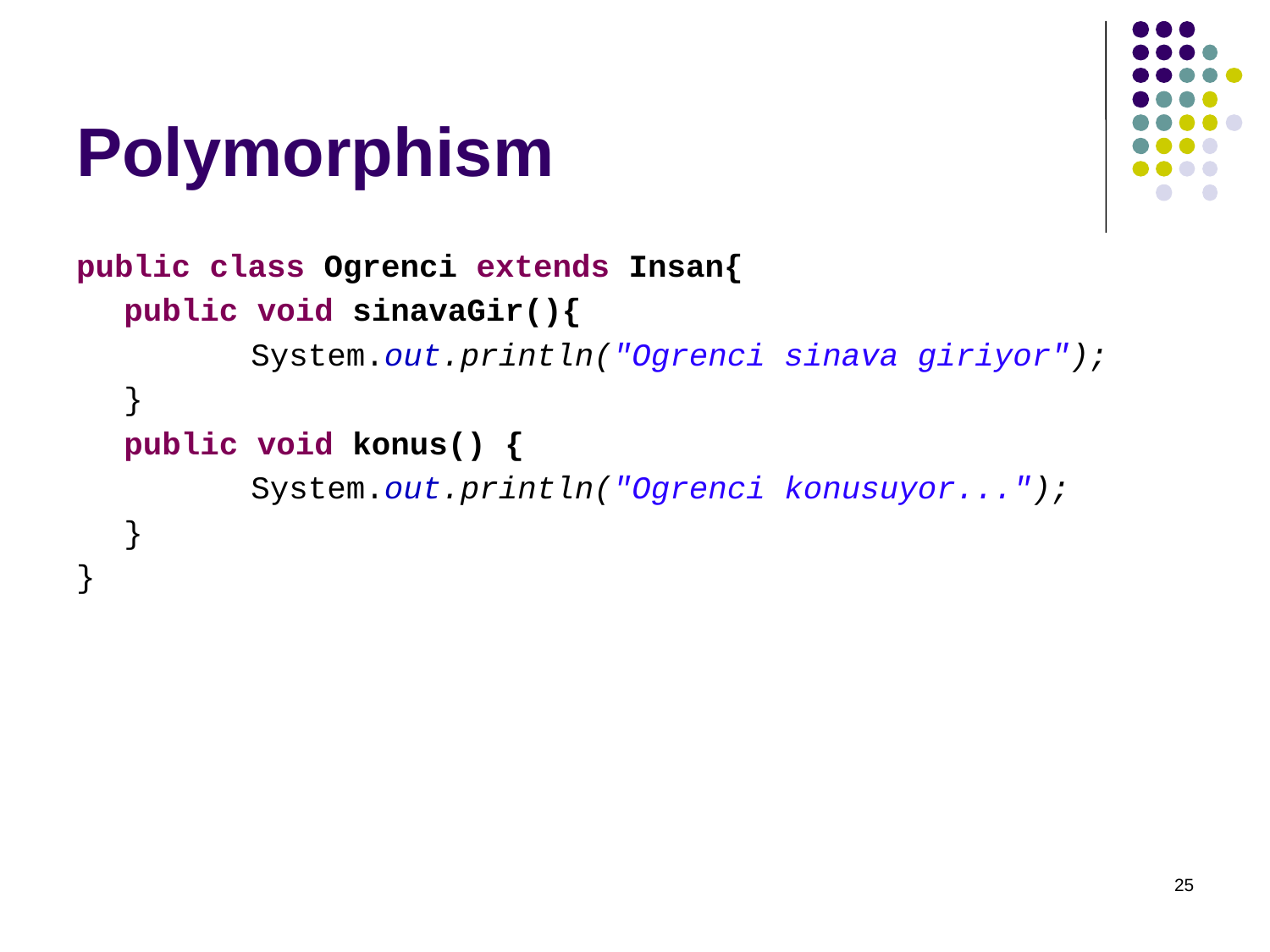

# Polymorphism
public class Ogrenci extends Insan{
	public void sinavaGir(){
		System.out.println("Ogrenci sinava giriyor");
	}
	public void konus() {
		System.out.println("Ogrenci konusuyor...");
	}
}
25